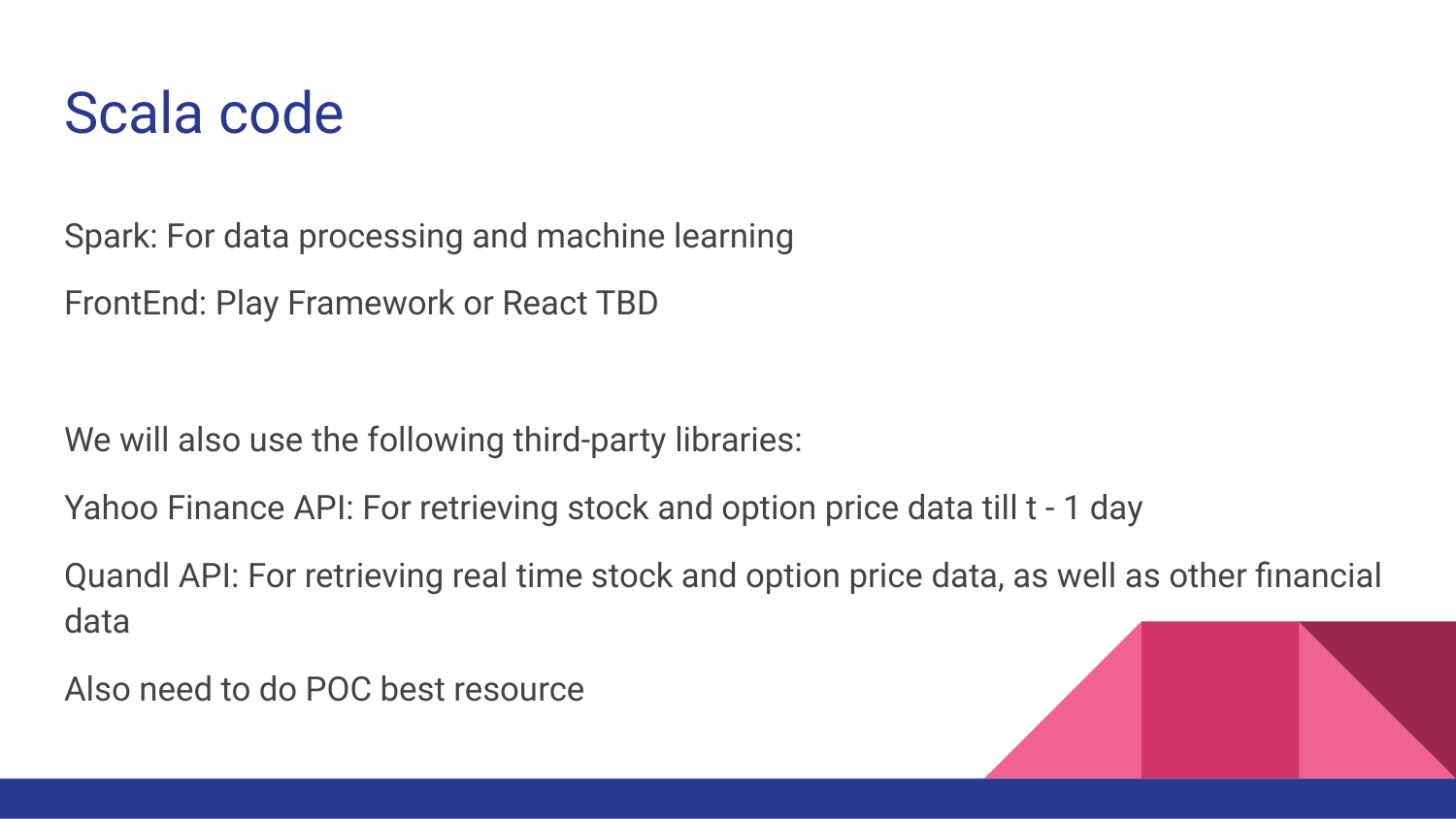

# Scala code
Spark: For data processing and machine learning
FrontEnd: Play Framework or React TBD

We will also use the following third-party libraries:
Yahoo Finance API: For retrieving stock and option price data till t - 1 day
Quandl API: For retrieving real time stock and option price data, as well as other financial data
Also need to do POC best resource